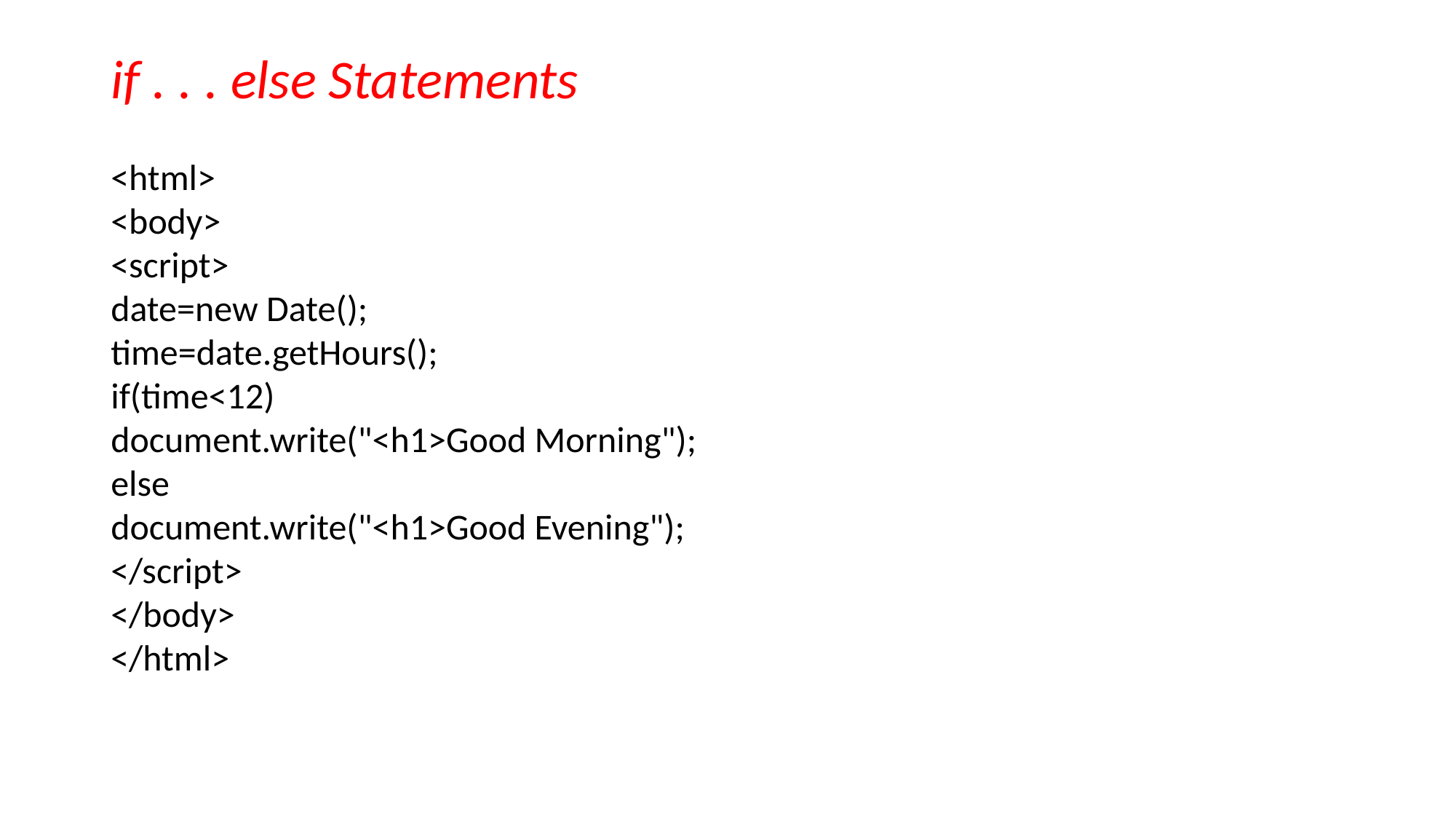

if . . . else Statements
<html>
<body>
<script>
date=new Date();
time=date.getHours();
if(time<12)
document.write("<h1>Good Morning");
else
document.write("<h1>Good Evening");
</script>
</body>
</html>